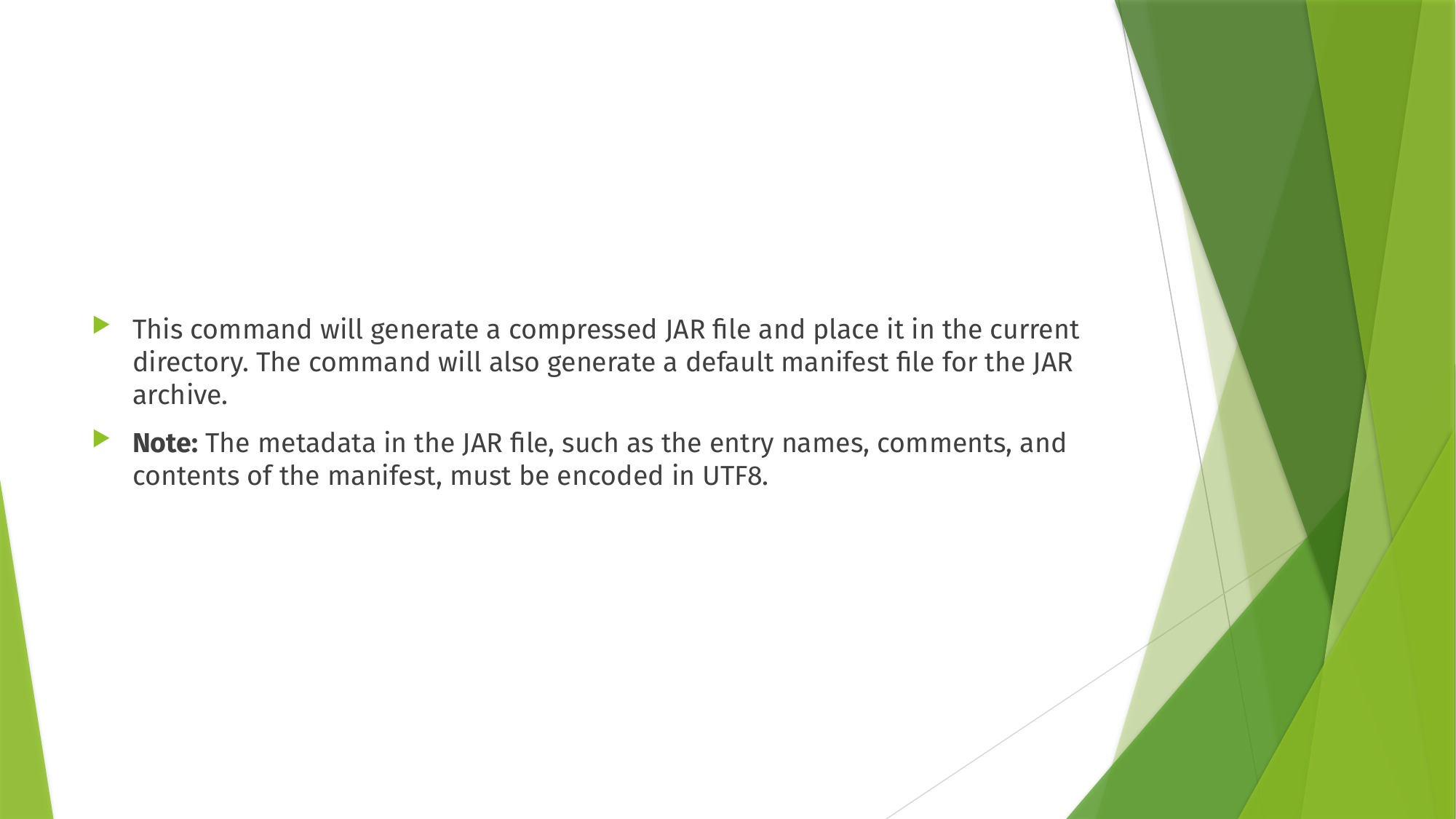

#

This command will generate a compressed JAR file and place it in the current directory. The command will also generate a default manifest file for the JAR archive.
Note: The metadata in the JAR file, such as the entry names, comments, and contents of the manifest, must be encoded in UTF8.